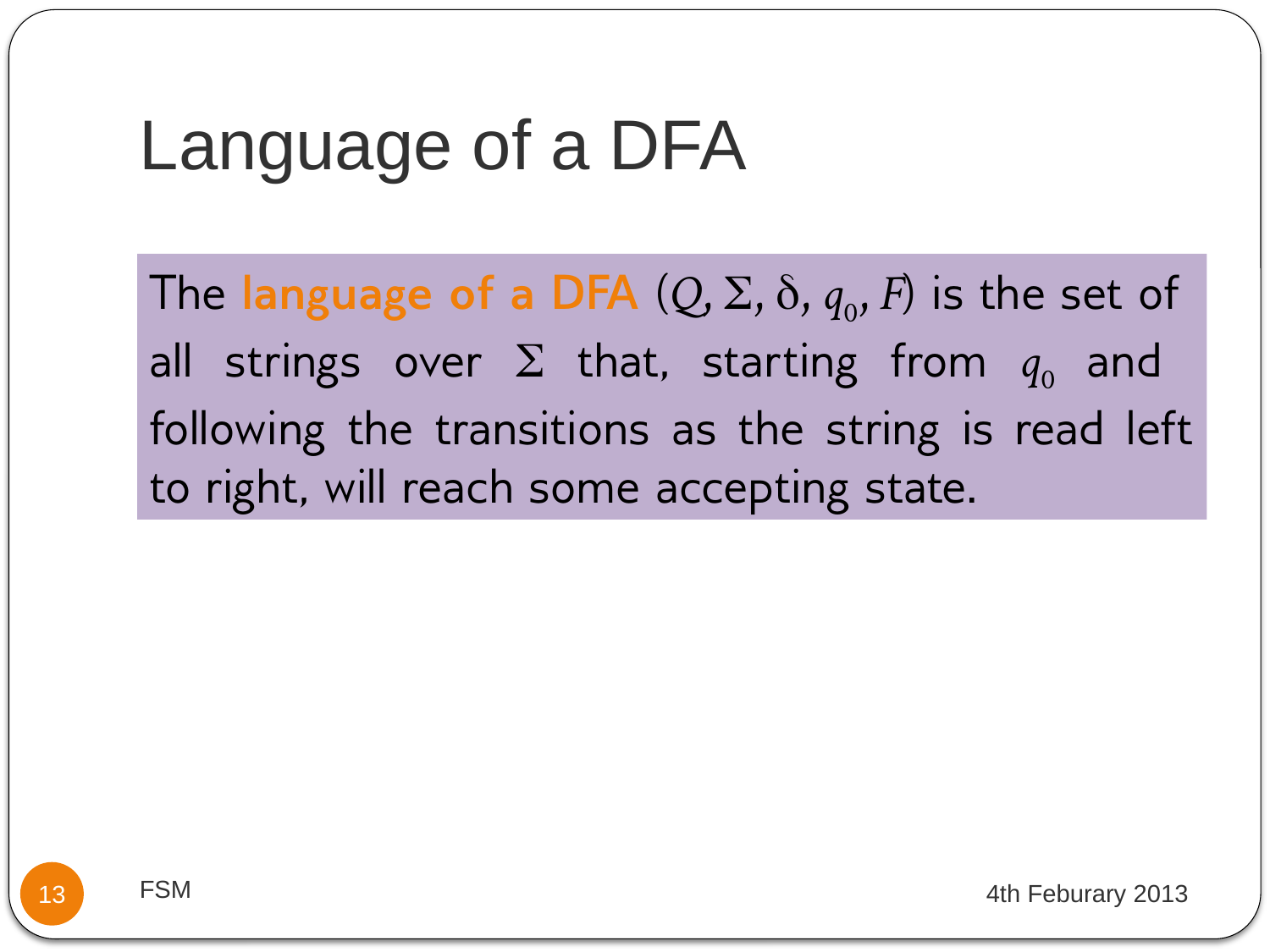

# Language of a DFA
The language of a DFA (Q, Σ, δ, q0, F) is the set of
all strings over Σ that, starting from q0 and
following the transitions as the string is read left
to right, will reach some accepting state.
FSM
4th Feburary 2013
13